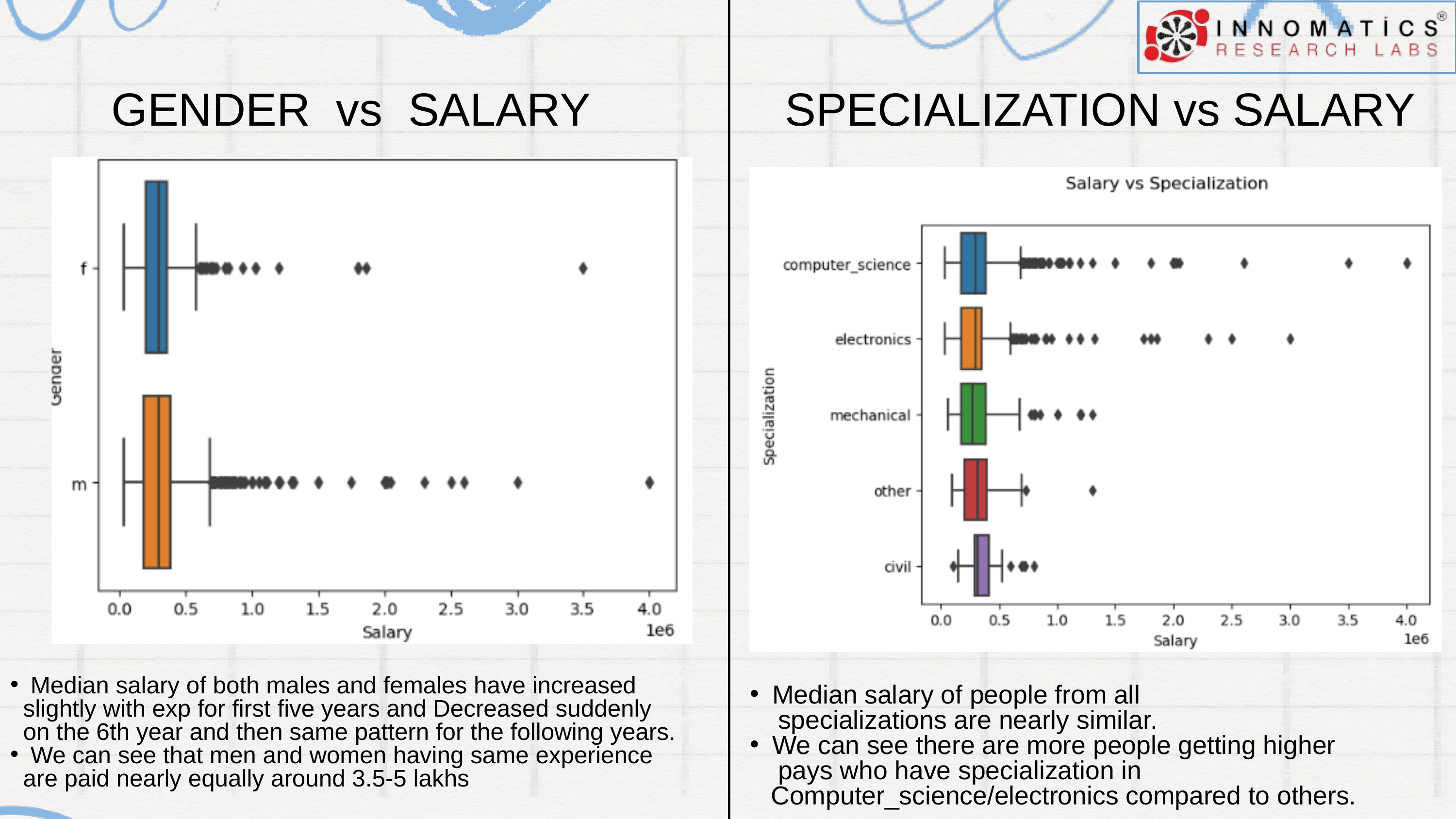

GENDER  vs  SALARY
SPECIALIZATION vs SALARY

Median salary of both males and females have increased
     slightly with exp for first five years and Decreased suddenly
     on the 6th year and then same pattern for the following years.
We can see that men and women having same experience
     are paid nearly equally around 3.5-5 lakhs

Median salary of people from all
       specializations are nearly similar.
We can see there are more people getting higher
       pays who have specialization in
      Computer_science/electronics compared to others.